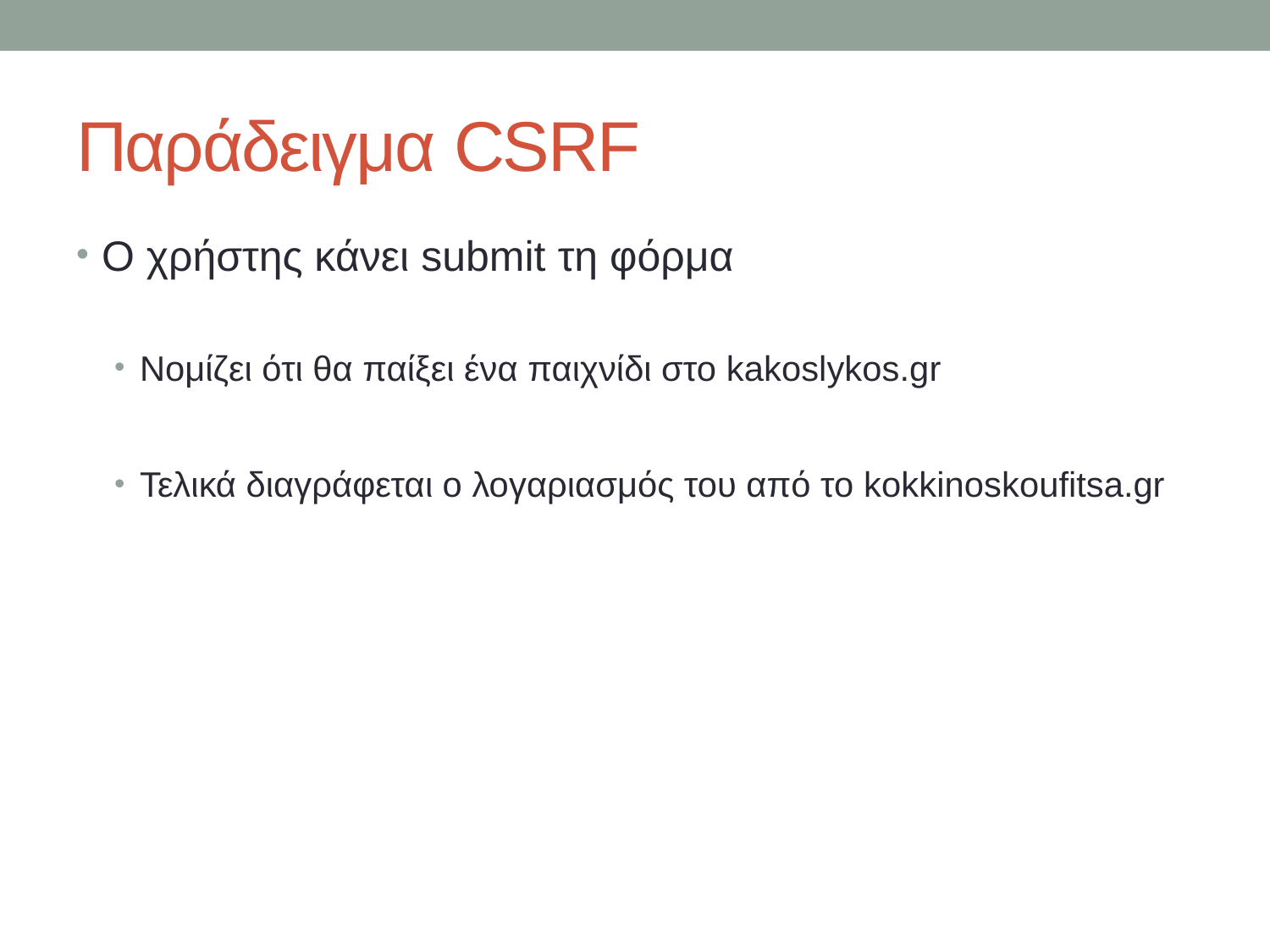

# Παράδειγμα CSRF
Ο χρήστης κάνει submit τη φόρμα

Νομίζει ότι θα παίξει ένα παιχνίδι στο kakoslykos.gr

Τελικά διαγράφεται ο λογαριασμός του από το kokkinoskoufitsa.gr